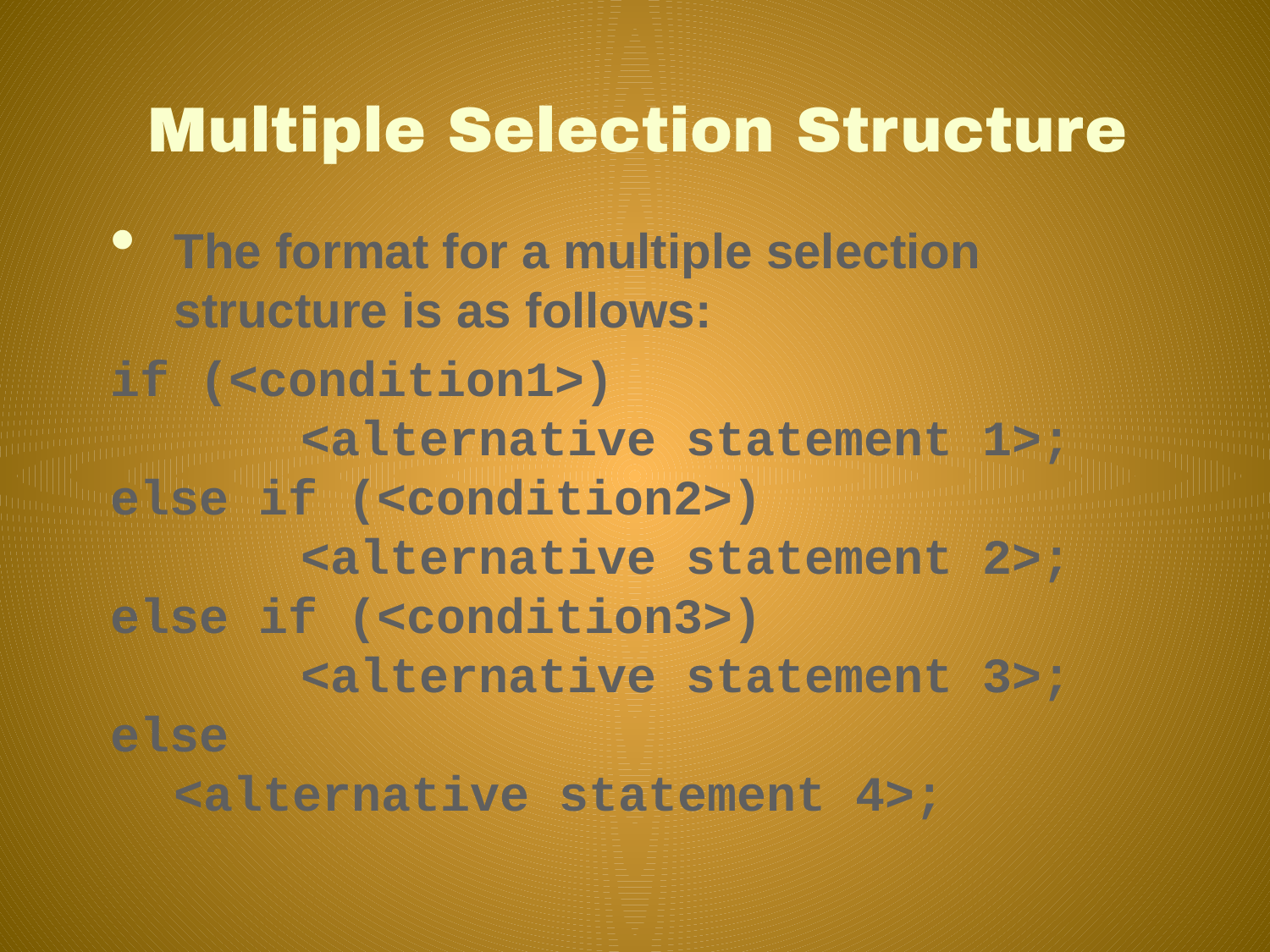

# Multiple Selection Structure
The format for a multiple selection structure is as follows:
if (<condition1>)
		<alternative statement 1>;
else if (<condition2>)
		<alternative statement 2>;
else if (<condition3>)
		<alternative statement 3>;
else
	<alternative statement 4>;